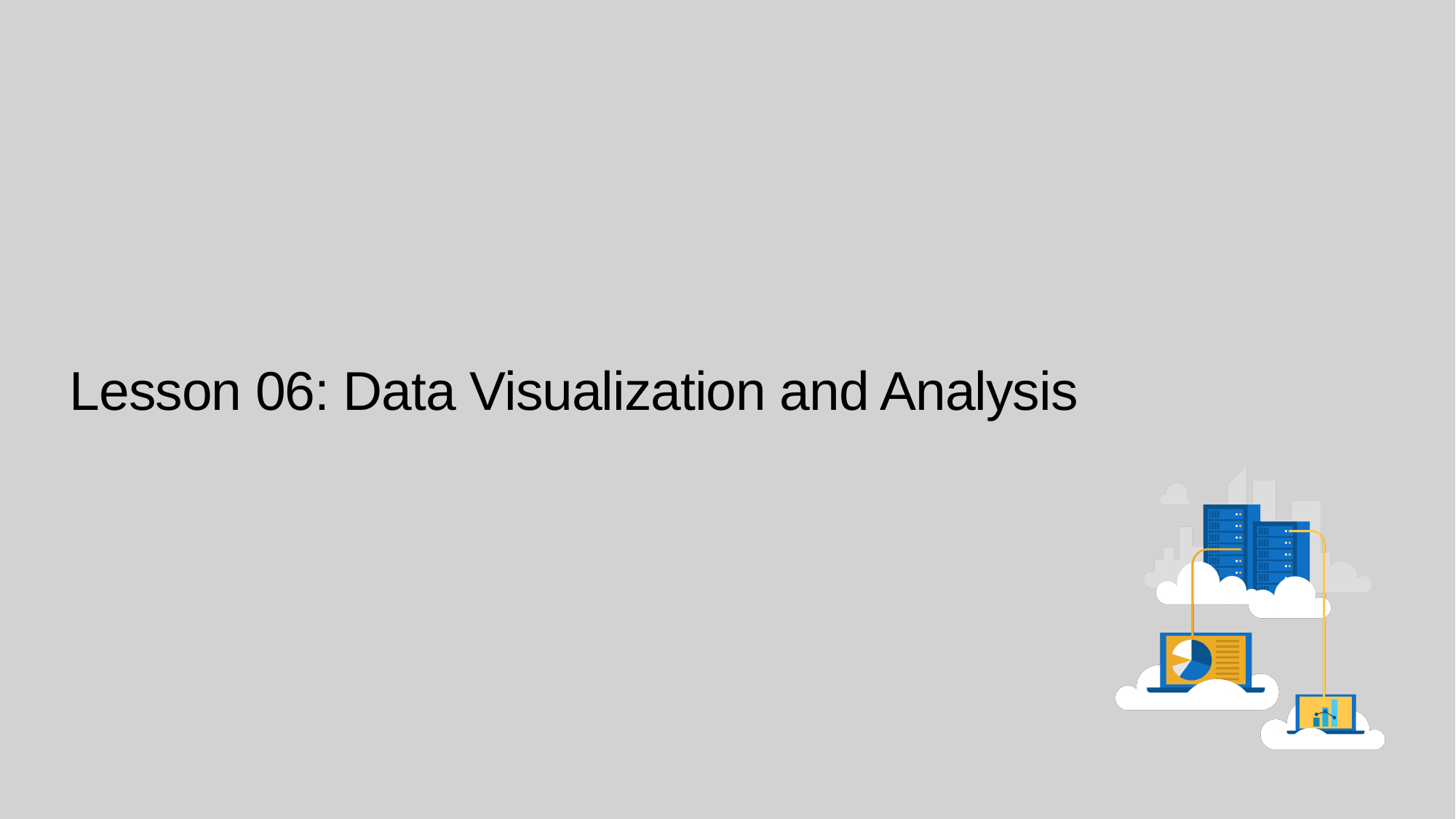

# Lesson 06: Data Visualization and Analysis